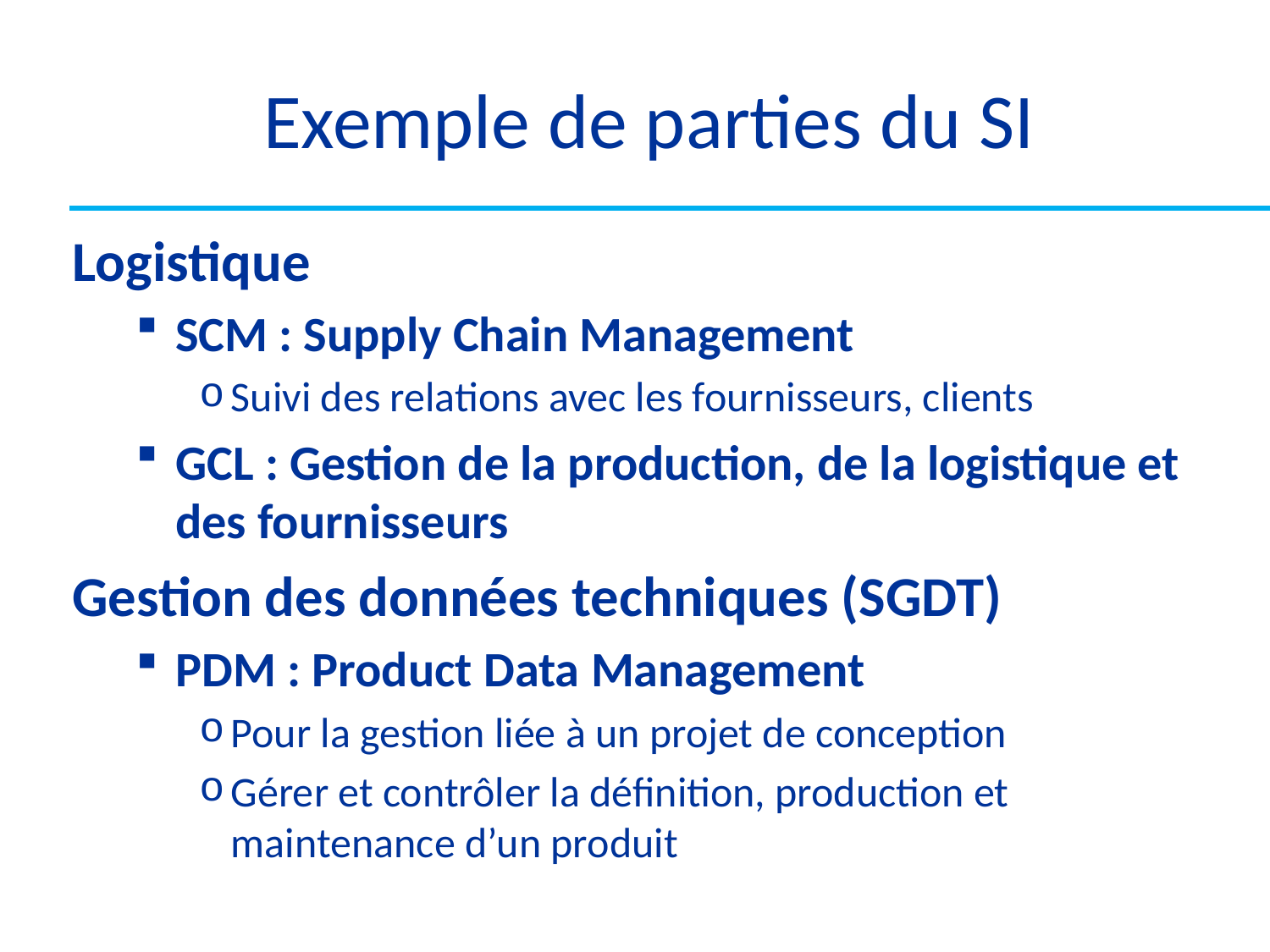

# Exemple de parties du SI
Logistique
SCM : Supply Chain Management
Suivi des relations avec les fournisseurs, clients
GCL : Gestion de la production, de la logistique et des fournisseurs
Gestion des données techniques (SGDT)
PDM : Product Data Management
Pour la gestion liée à un projet de conception
Gérer et contrôler la définition, production et maintenance d’un produit